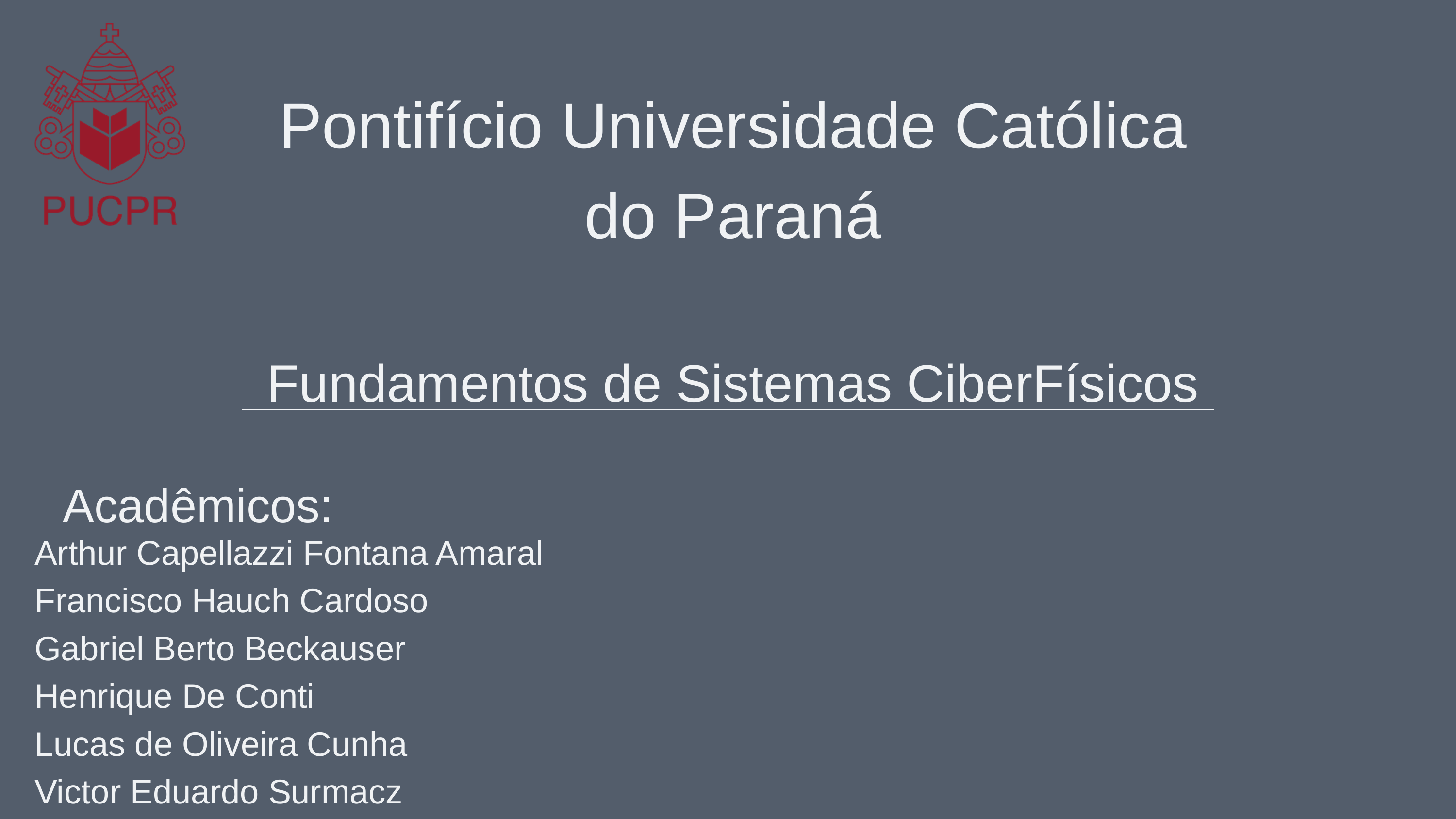

Pontifício Universidade Católica
do Paraná
Fundamentos de Sistemas CiberFísicos

Acadêmicos:
Arthur Capellazzi Fontana Amaral
Francisco Hauch Cardoso
Gabriel Berto Beckauser
Henrique De Conti
Lucas de Oliveira Cunha
Victor Eduardo Surmacz